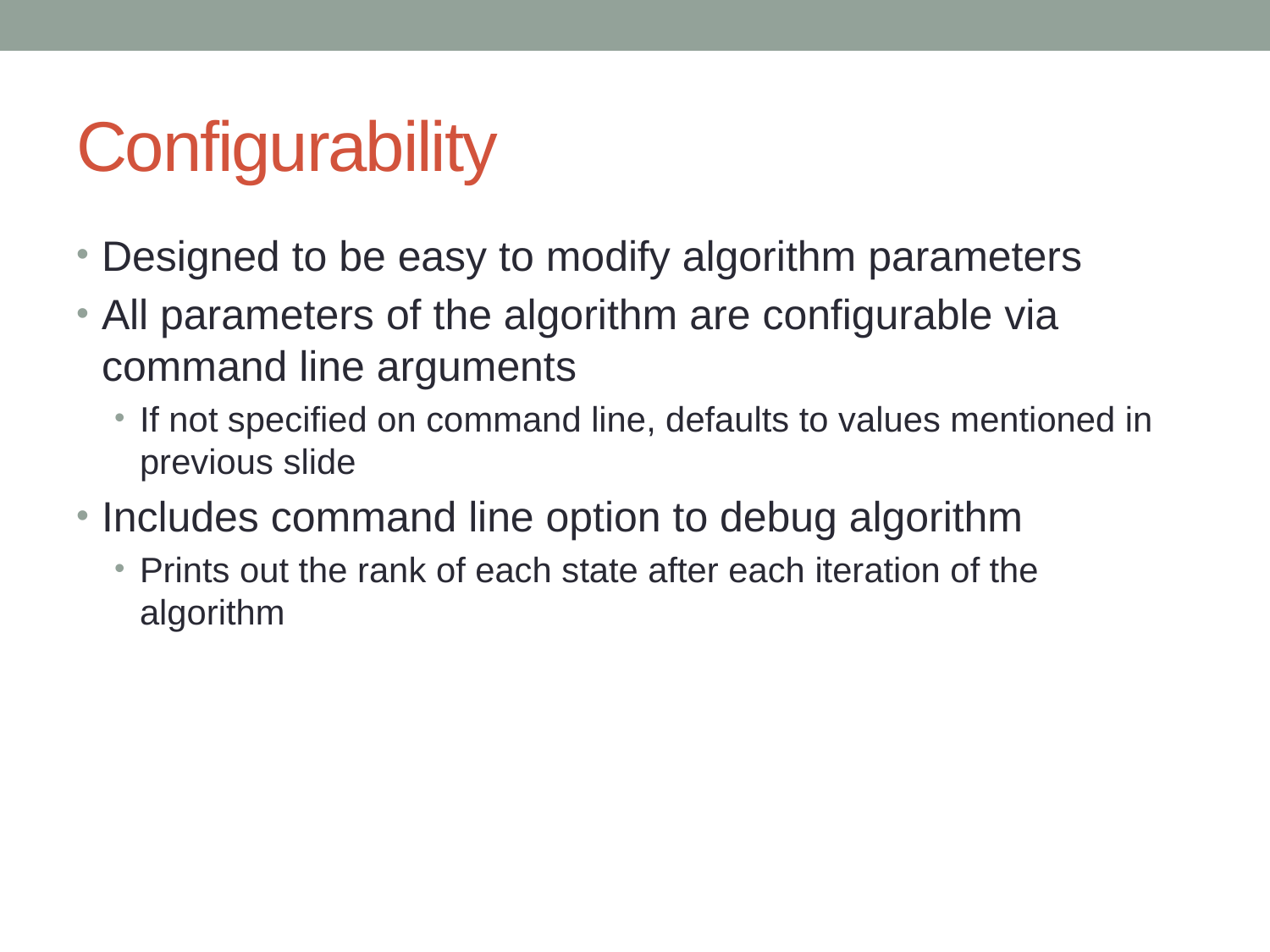

# Configurability
Designed to be easy to modify algorithm parameters
All parameters of the algorithm are configurable via command line arguments
If not specified on command line, defaults to values mentioned in previous slide
Includes command line option to debug algorithm
Prints out the rank of each state after each iteration of the algorithm